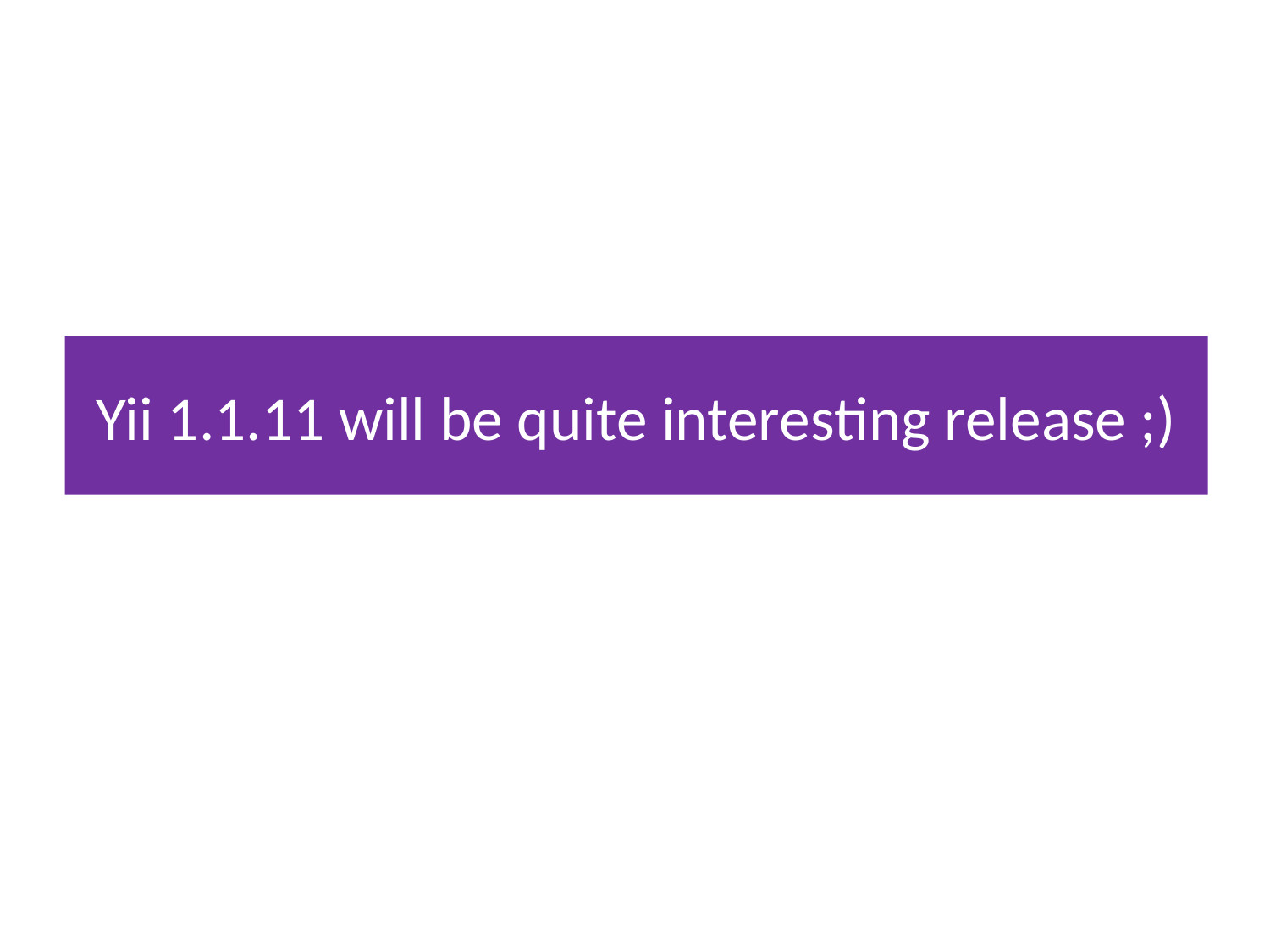

# Yii 1.1.11 will be quite interesting release ;)